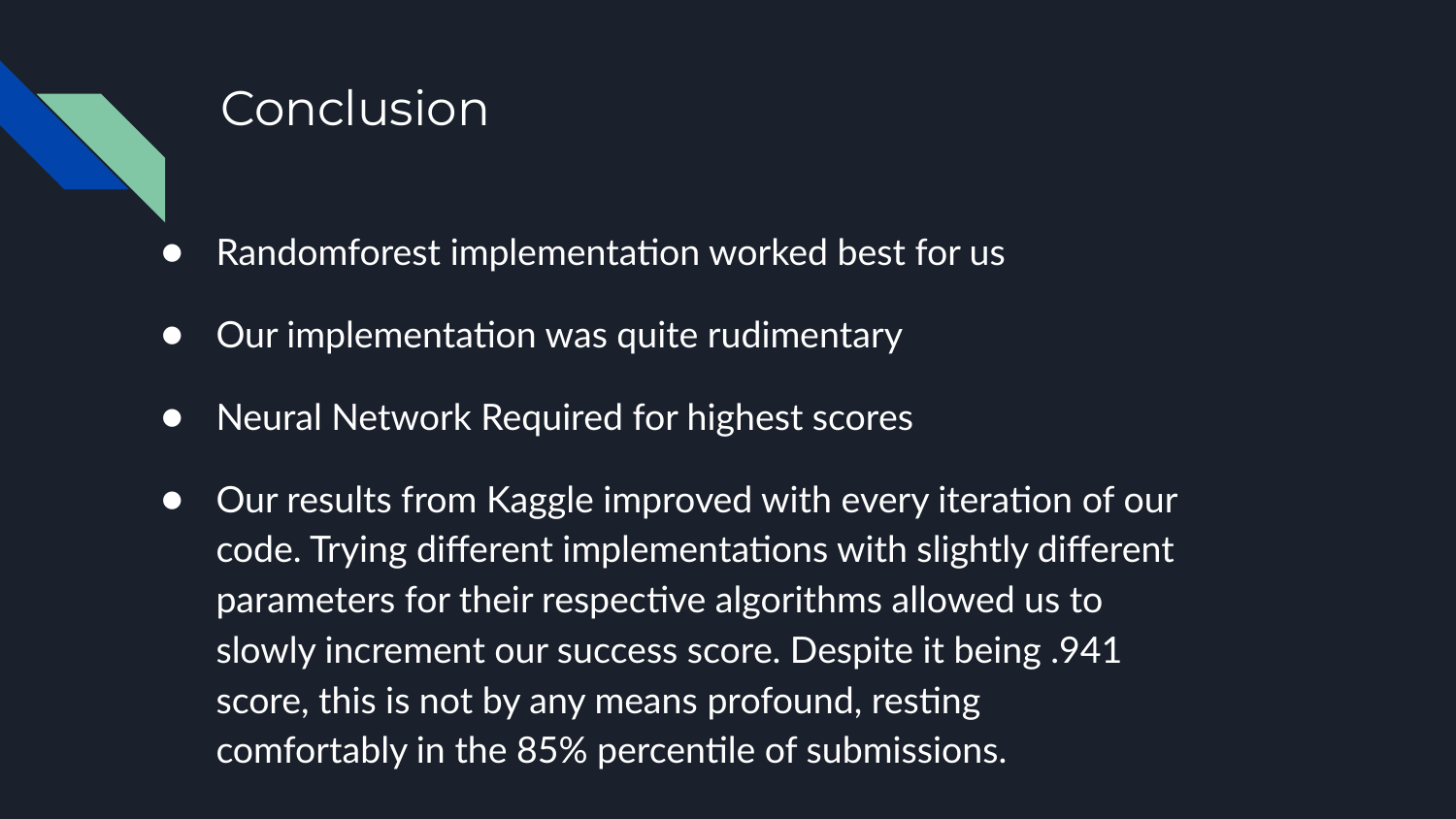

# Conclusion
Randomforest implementation worked best for us
Our implementation was quite rudimentary
Neural Network Required for highest scores
Our results from Kaggle improved with every iteration of our code. Trying different implementations with slightly different parameters for their respective algorithms allowed us to slowly increment our success score. Despite it being .941 score, this is not by any means profound, resting comfortably in the 85% percentile of submissions.